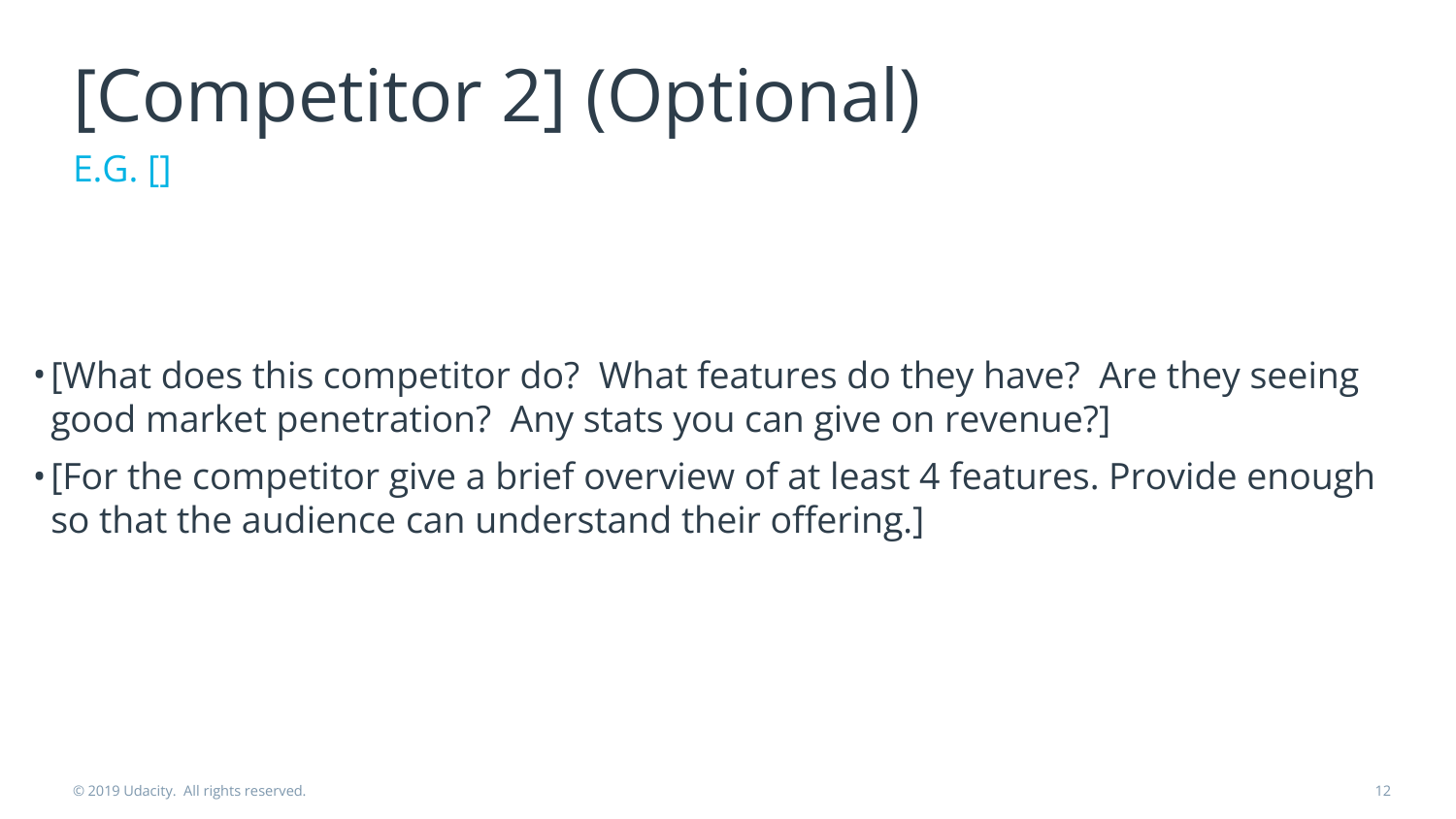

# [Competitor 2] (Optional)
E.G. []

[What does this competitor do?  What features do they have?  Are they seeing good market penetration?  Any stats you can give on revenue?]
[For the competitor give a brief overview of at least 4 features. Provide enough so that the audience can understand their offering.]

© 2019 Udacity.  All rights reserved.
12